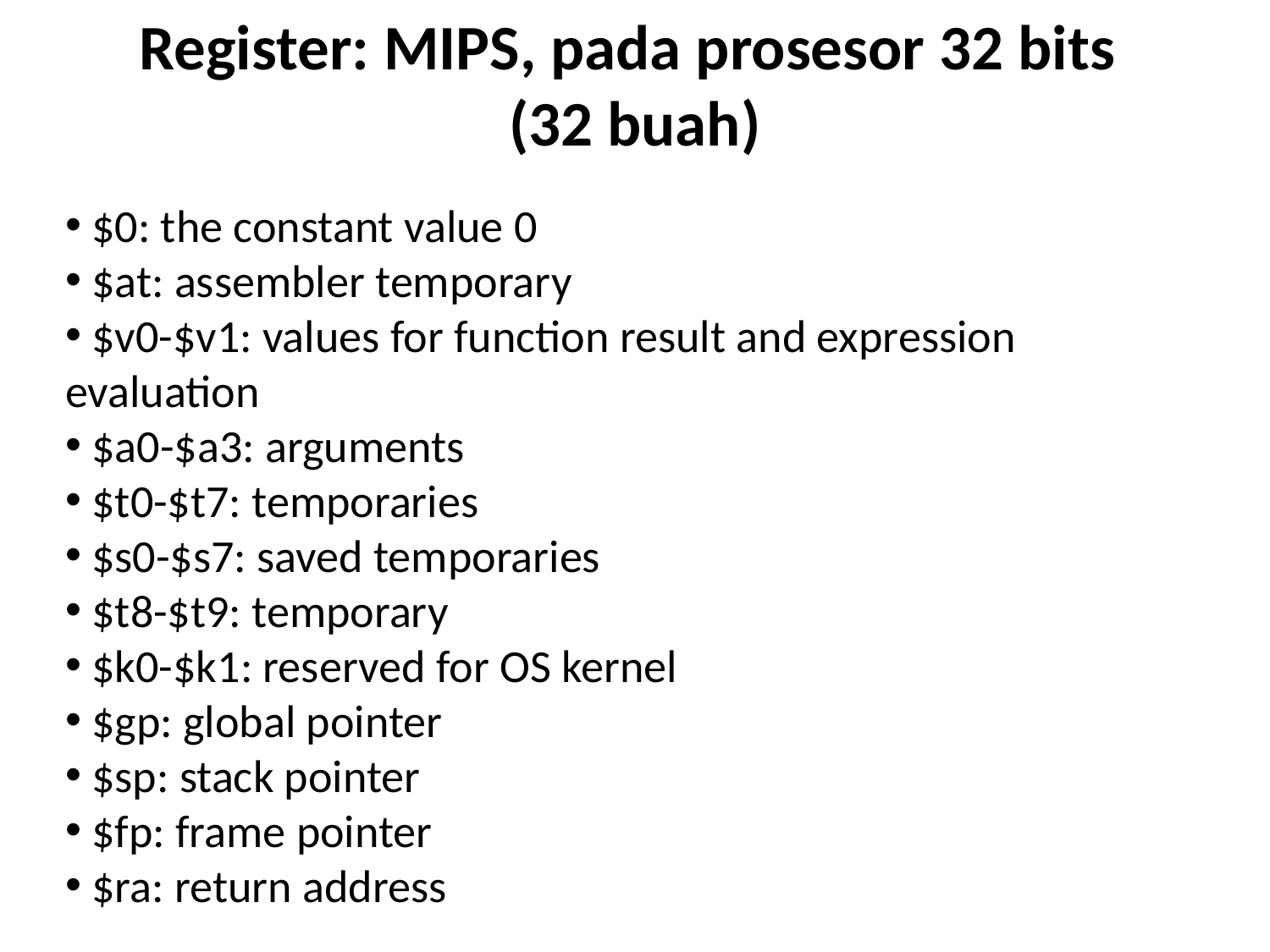

Register: MIPS, pada prosesor 32 bits
(32 buah)
 $0: the constant value 0
 $at: assembler temporary
 $v0-$v1: values for function result and expression evaluation
 $a0-$a3: arguments
 $t0-$t7: temporaries
 $s0-$s7: saved temporaries
 $t8-$t9: temporary
 $k0-$k1: reserved for OS kernel
 $gp: global pointer
 $sp: stack pointer
 $fp: frame pointer
 $ra: return address